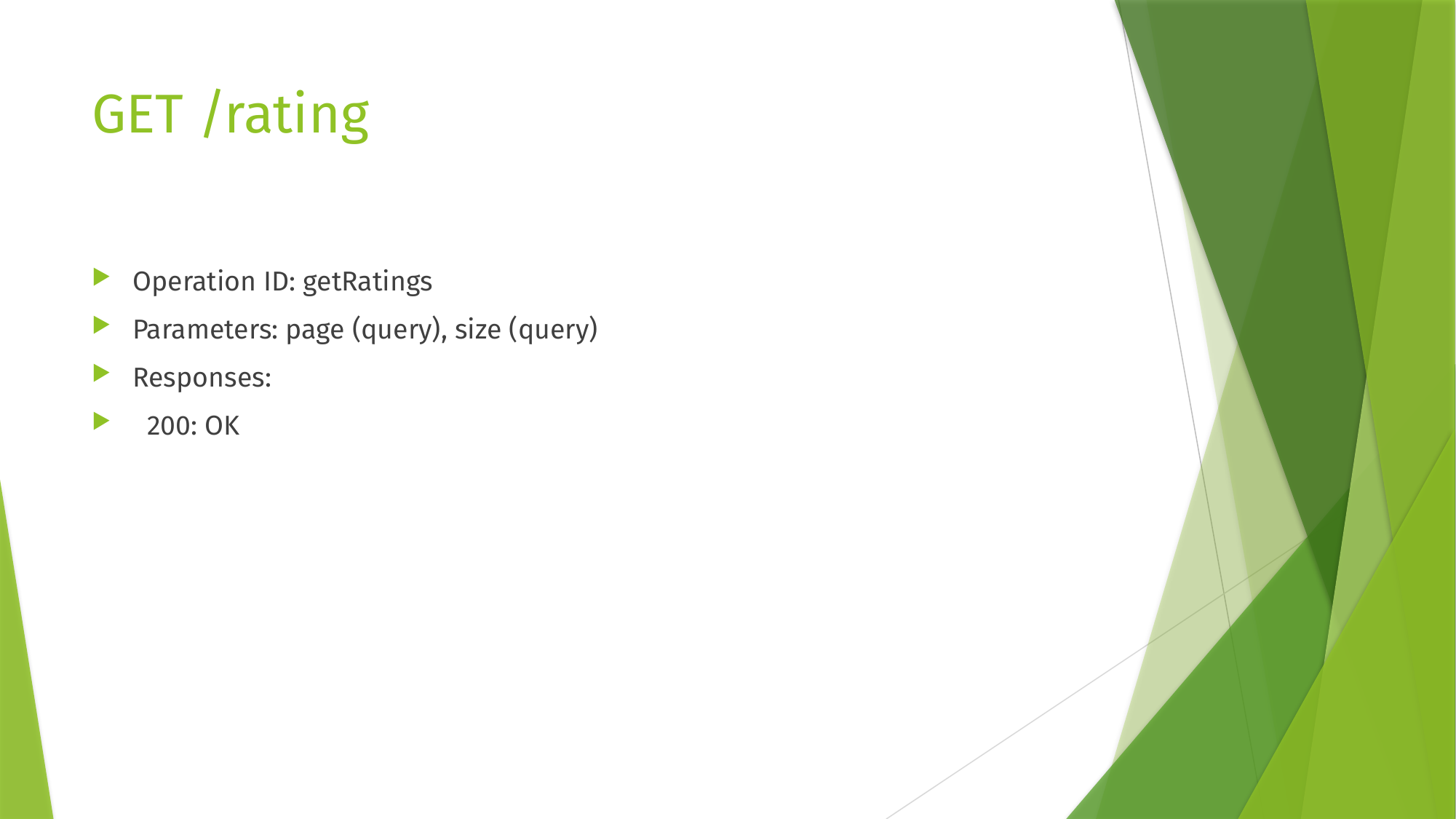

# GET /rating
Operation ID: getRatings
Parameters: page (query), size (query)
Responses:
  200: OK